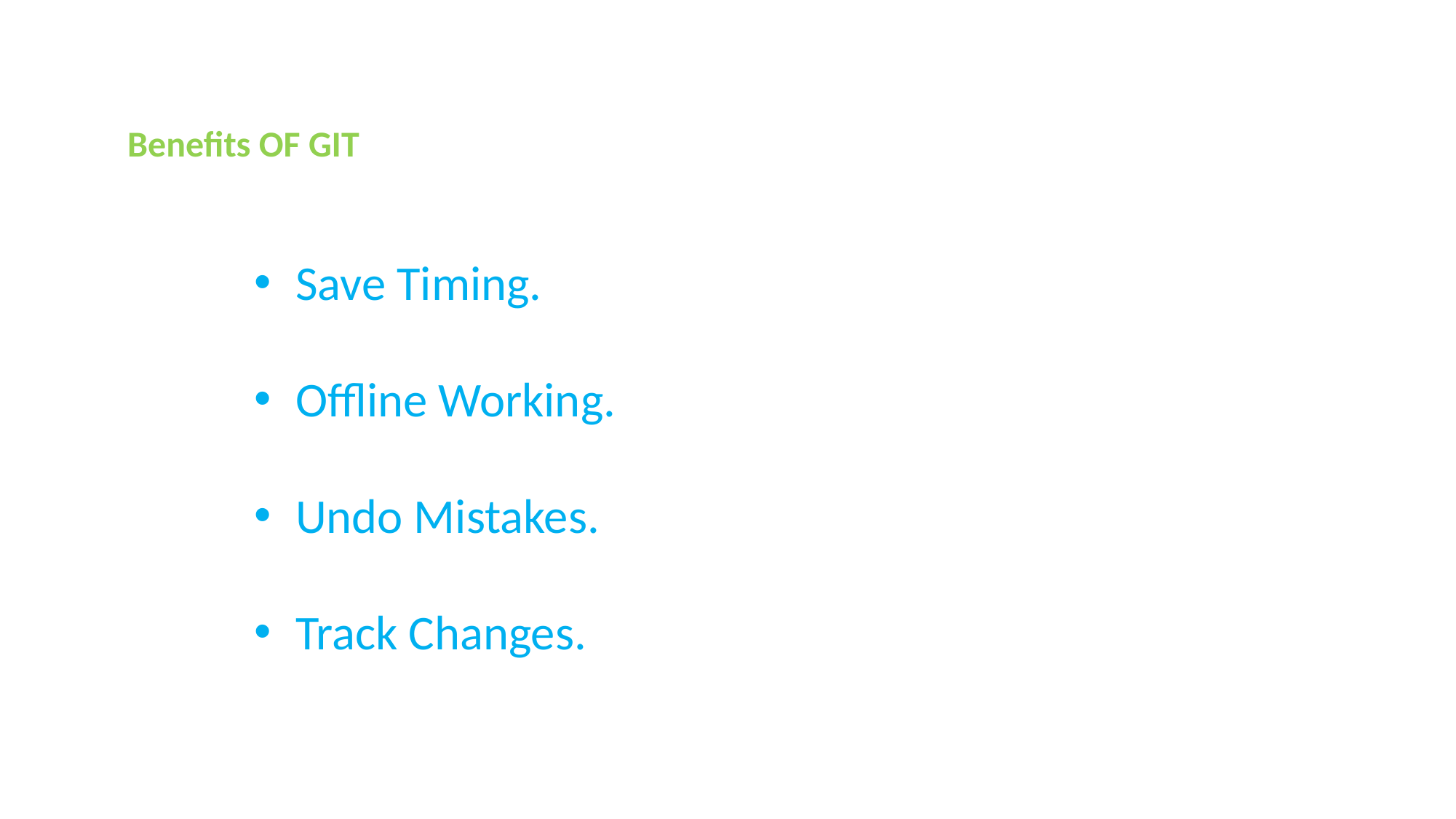

Benefits OF GIT
Save Timing.

Offline Working.

Undo Mistakes.

Track Changes.